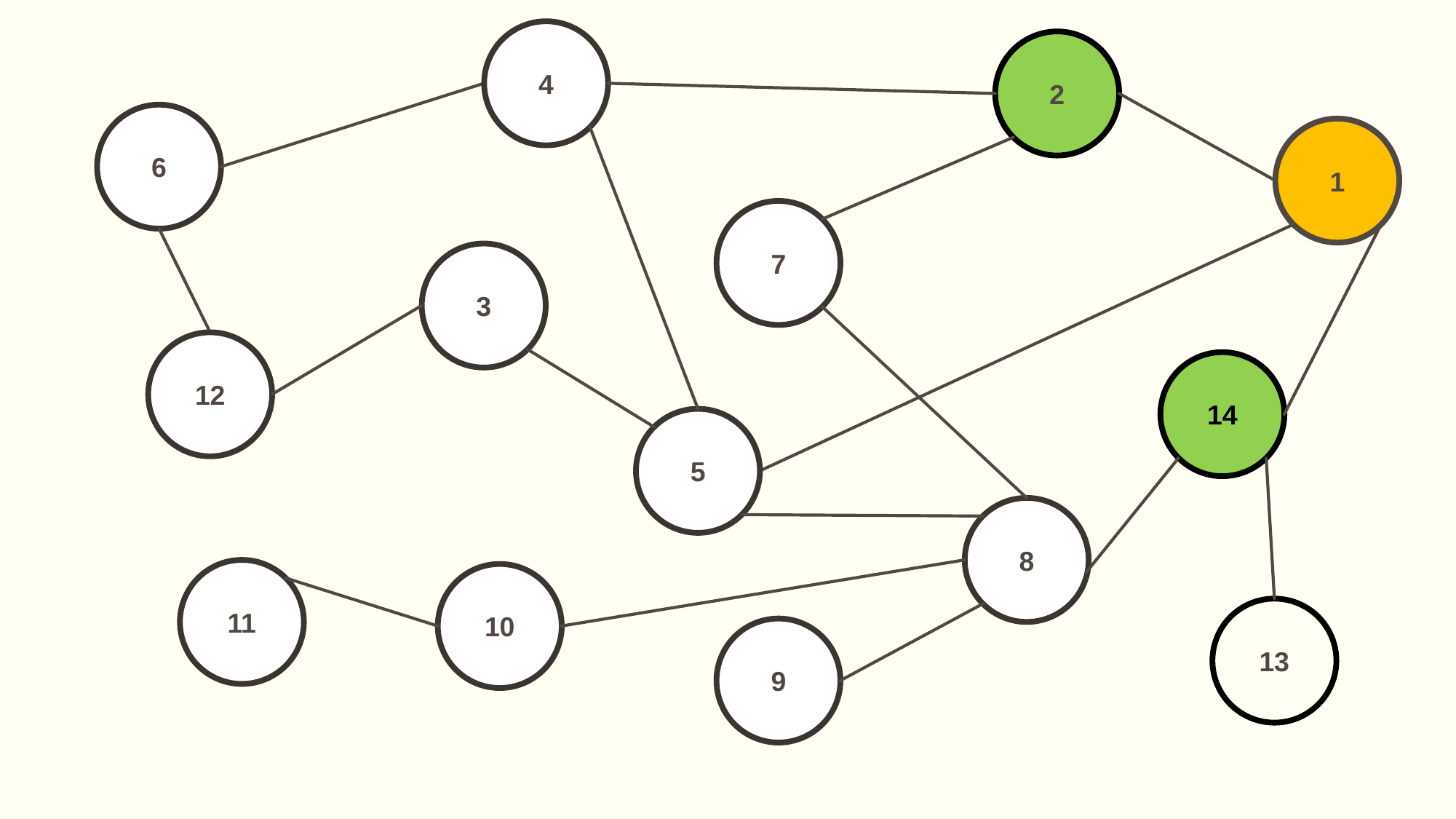

4
2
6
1
7
3
12
14
5
8
11
10
13
9